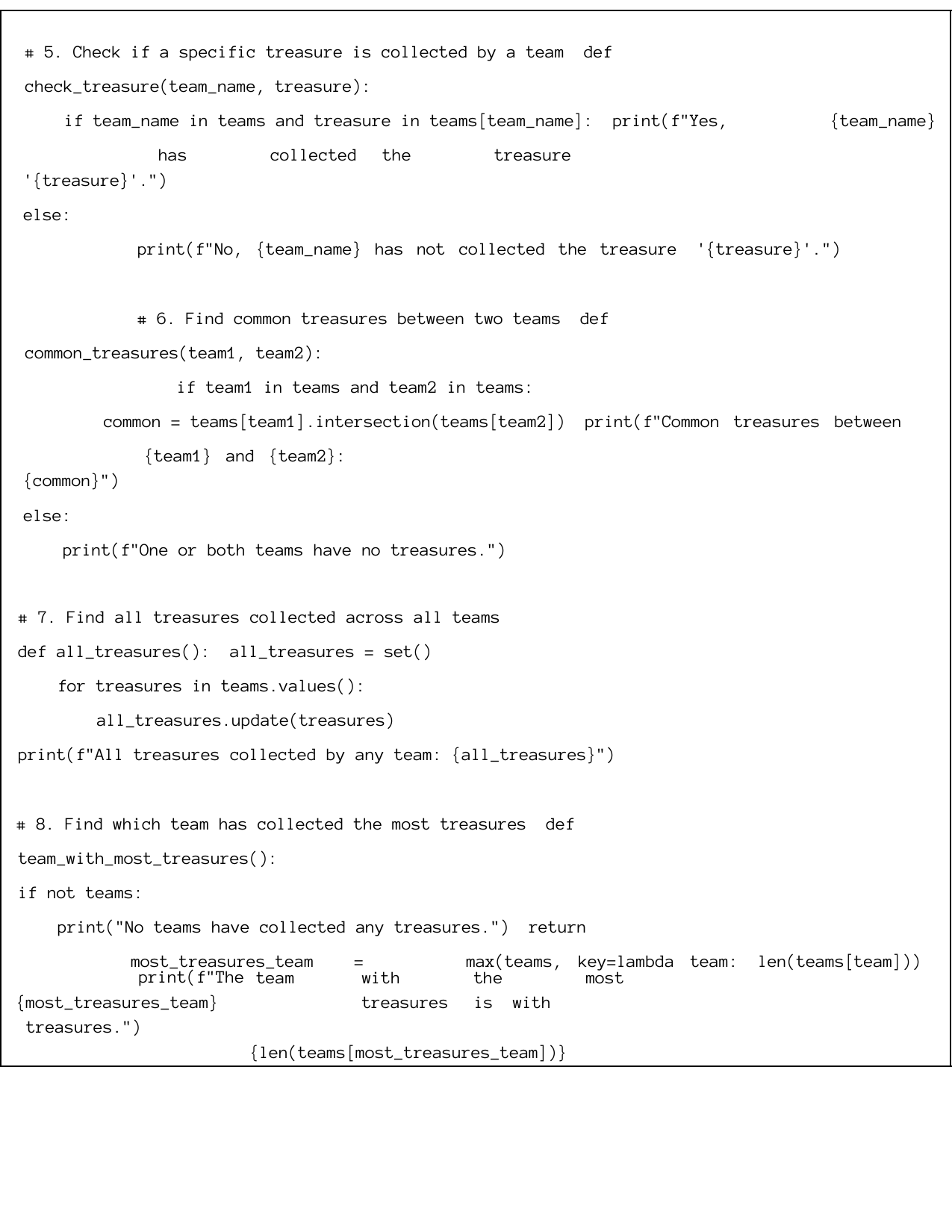

# 5. Check if a specific treasure is collected by a team  def check_treasure(team_name, treasure):
if team_name in teams and treasure in teams[team_name]:  print(f"Yes,	{team_name}	has	collected	the	treasure
'{treasure}'.")
else:
print(f"No, {team_name} has not collected the treasure  '{treasure}'.")

# 6. Find common treasures between two teams  def common_treasures(team1, team2):
if team1 in teams and team2 in teams:
common = teams[team1].intersection(teams[team2])  print(f"Common treasures between {team1} and {team2}:
{common}")
else:
print(f"One or both teams have no treasures.")
# 7. Find all treasures collected across all teams
def all_treasures():  all_treasures = set()
for treasures in teams.values():  all_treasures.update(treasures)
print(f"All treasures collected by any team: {all_treasures}")

# 8. Find which team has collected the most treasures  def team_with_most_treasures():
if not teams:
print("No teams have collected any treasures.")  return
most_treasures_team	=	max(teams,	key=lambda	team:  len(teams[team]))
print(f"The
{most_treasures_team}  treasures.")
team	with	the	most	treasures	is  with		{len(teams[most_treasures_team])}